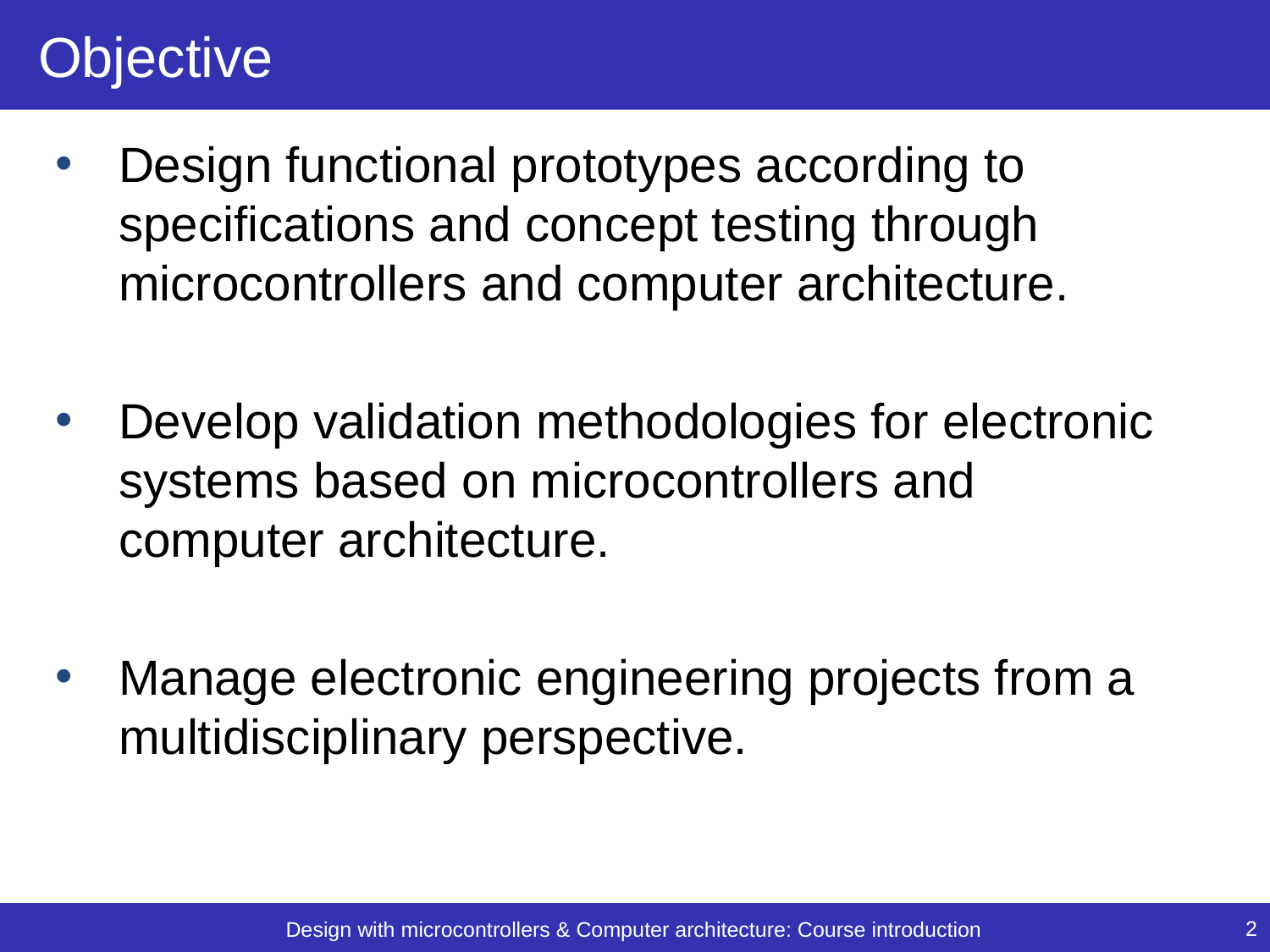

# Objective
Design functional prototypes according to specifications and concept testing through microcontrollers and computer architecture.

Develop validation methodologies for electronic systems based on microcontrollers and computer architecture.

Manage electronic engineering projects from a multidisciplinary perspective.
2